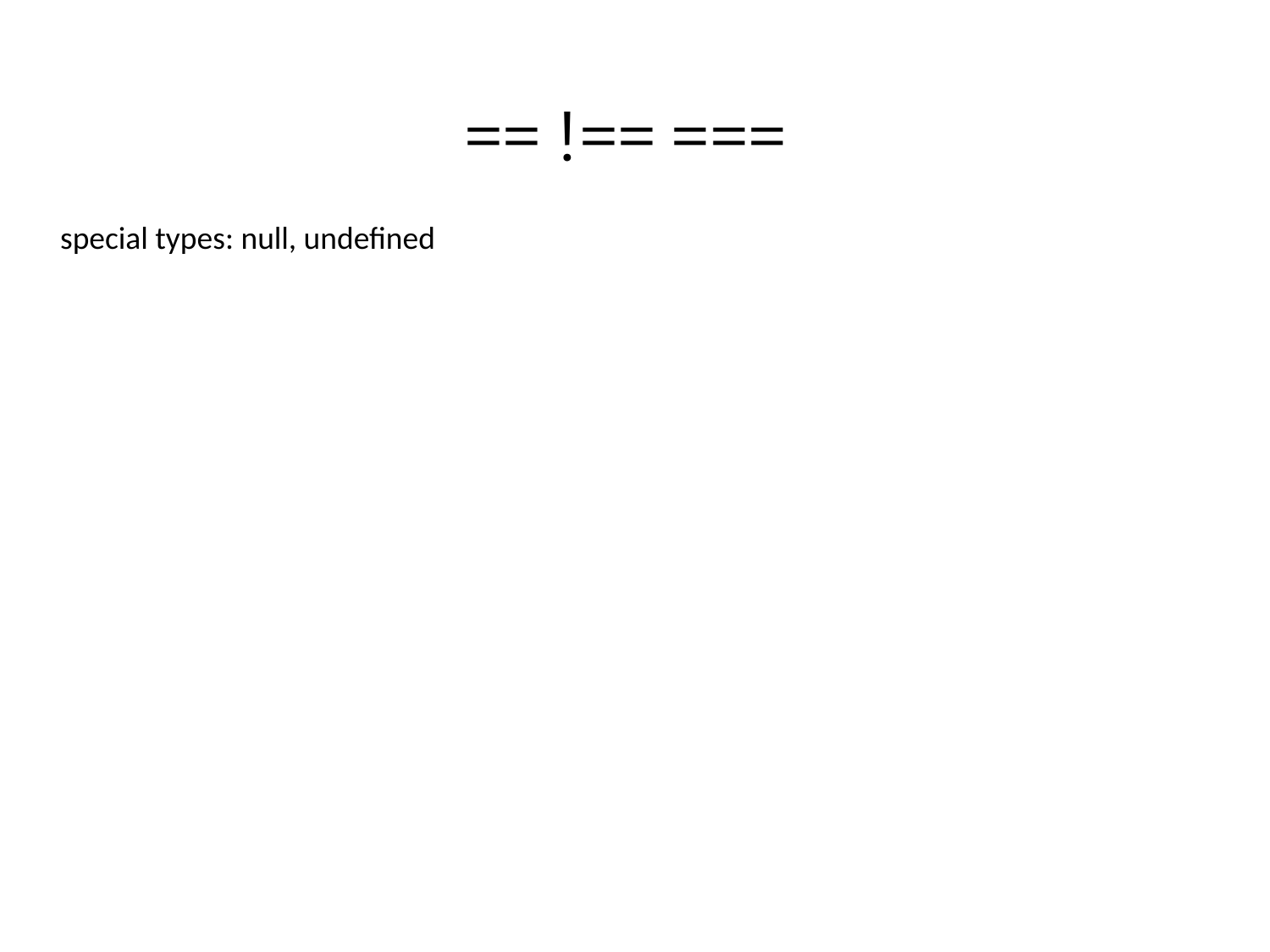

== !== ===
special types: null, undefined